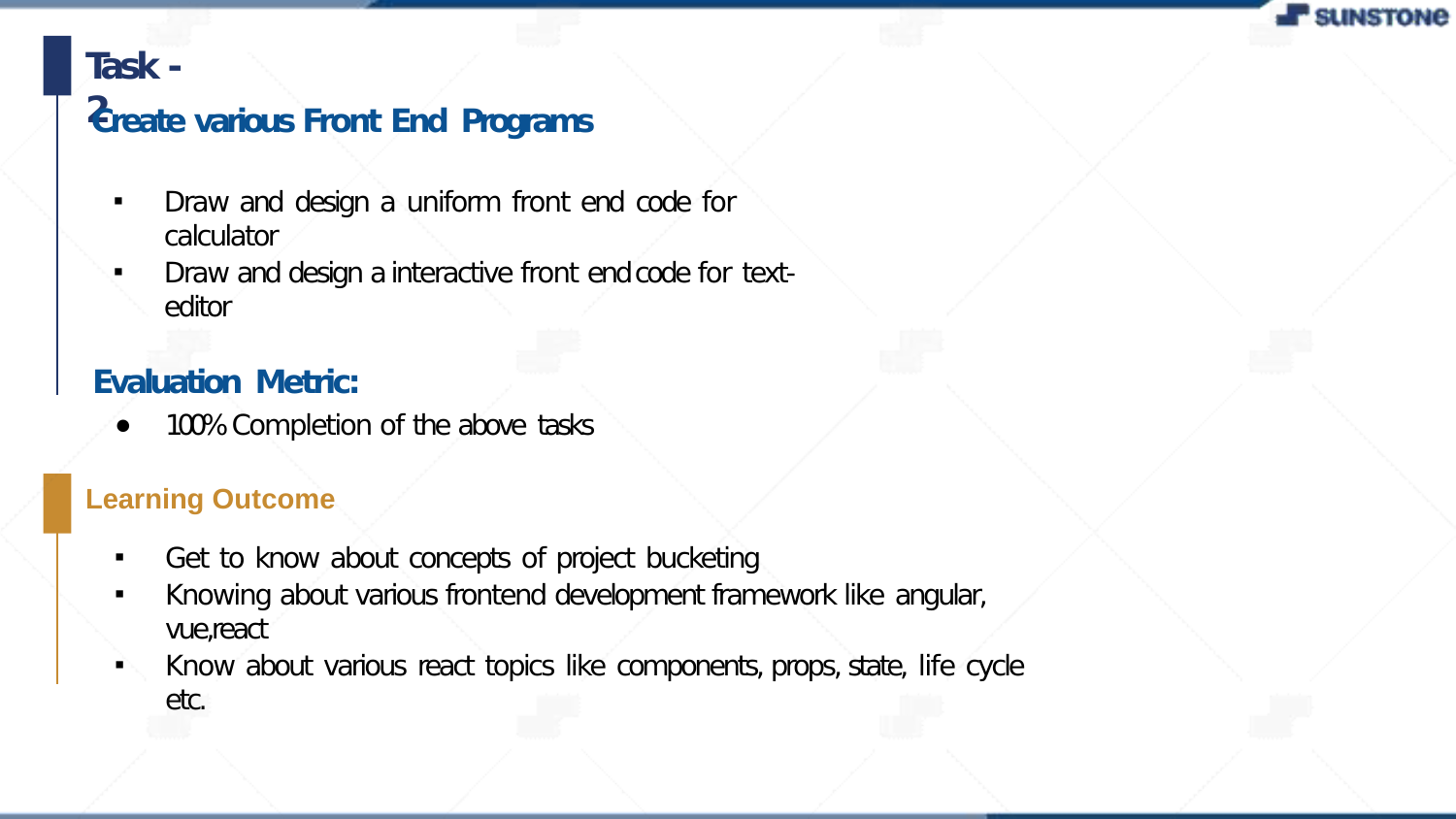

# Task - 2
Create various Front End Programs

Draw and design a uniform front end code for calculator
Draw and design a interactive front end code for text-editor

Evaluation Metric:
100% Completion of the above tasks

Learning Outcome
Get to know about concepts of project bucketing
Knowing about various frontend development framework like angular, vue,react
Know about various react topics like components, props, state, life cycle etc.